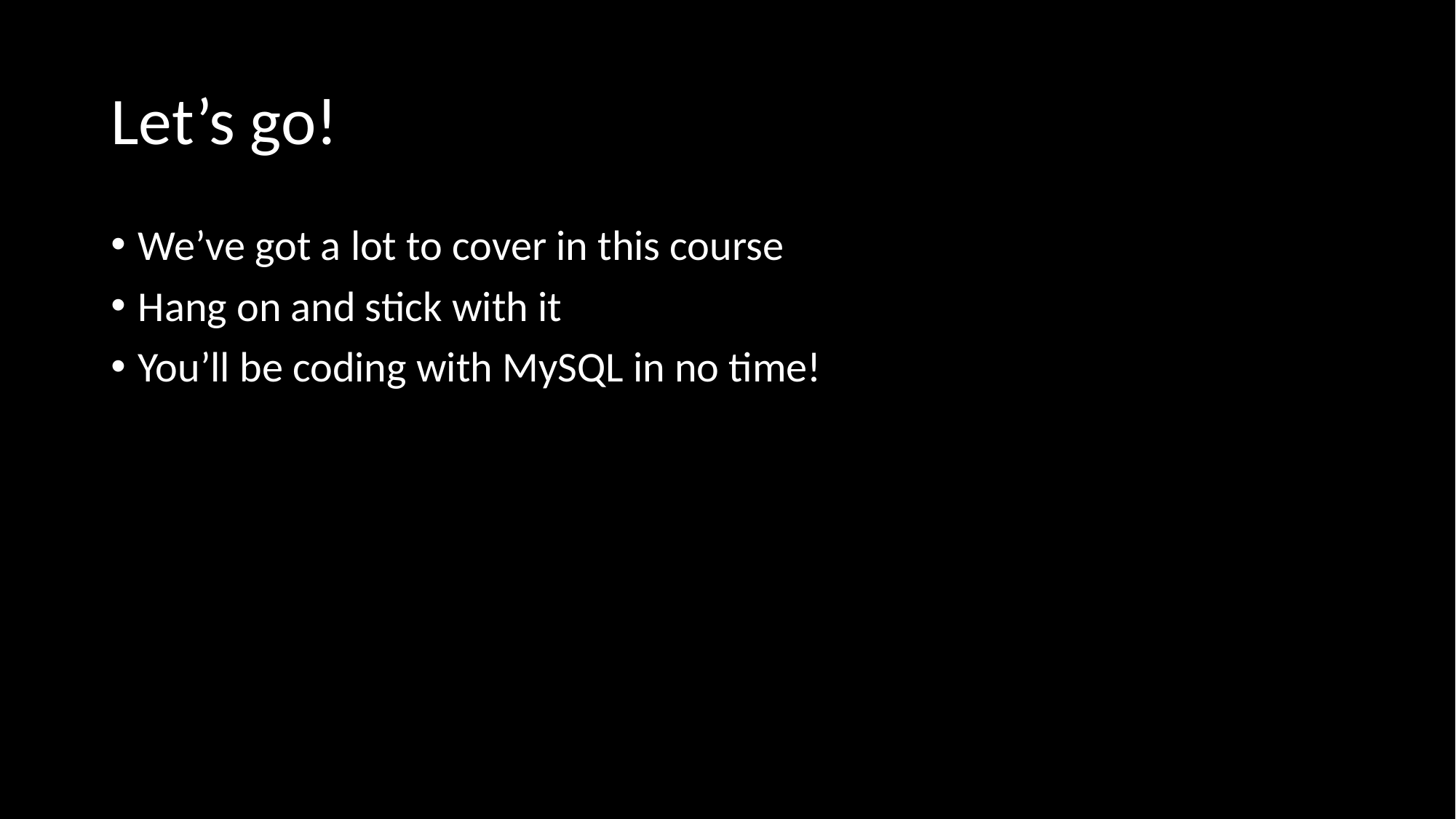

# Let’s go!
We’ve got a lot to cover in this course
Hang on and stick with it
You’ll be coding with MySQL in no time!